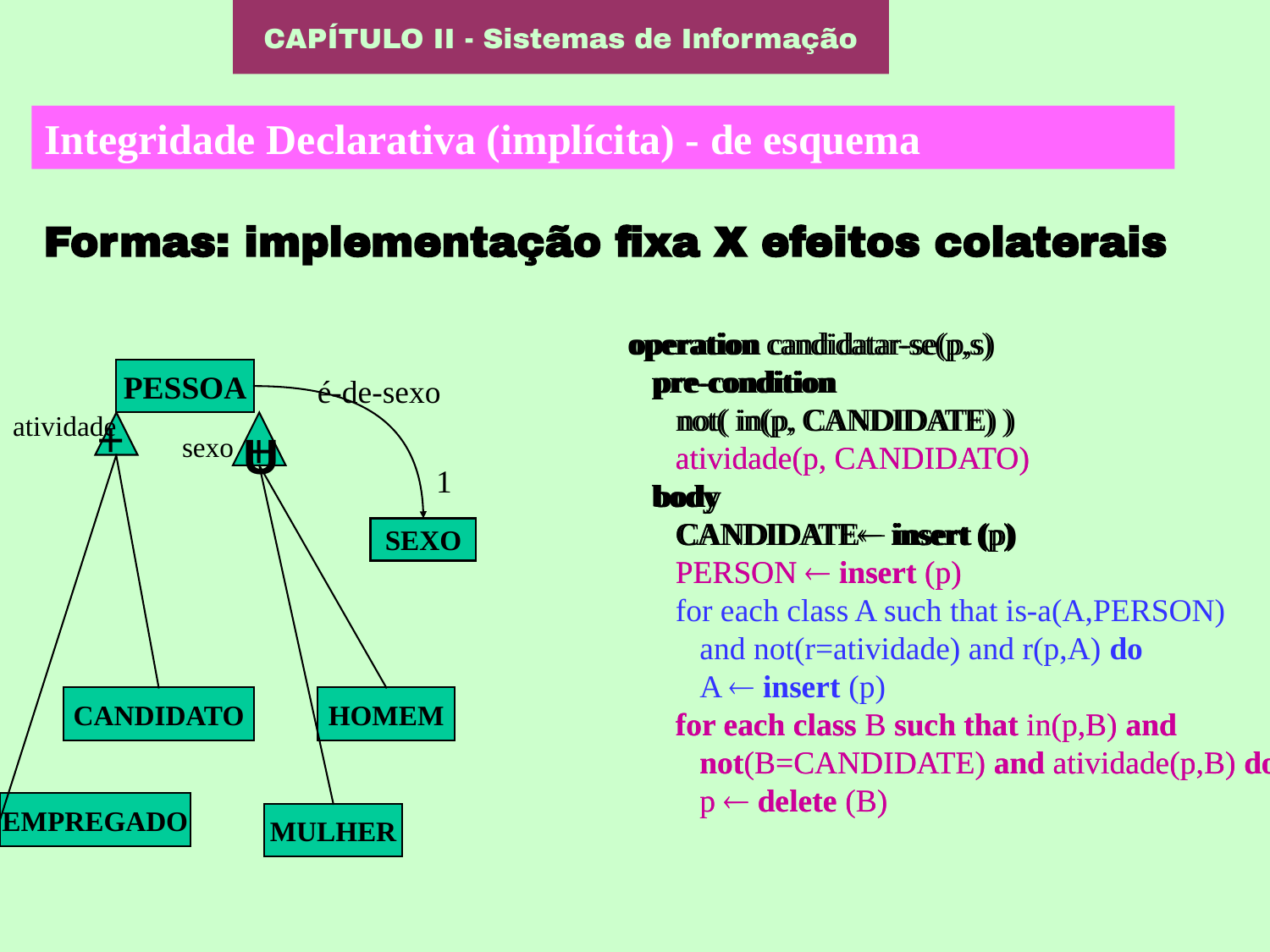

CAPÍTULO II - Sistemas de Informação
Integridade Declarativa (implícita) - de esquema
Formas: implementação fixa X efeitos colaterais
operation candidatar-se(p,s)
   pre-condition
      not( in(p, CANDIDATE) )

   body
      CANDIDATE← insert (p)

      atividade(p, CANDIDATO)
   body
      CANDIDATE← insert (p)
      PERSON ← insert (p)

      for each class B such that in(p,B) and
         not(B=CANDIDATE) and atividade(p,B) do
         p ← delete (B)

operation candidatar-se(p,s)
   pre-condition
      not( in(p, CANDIDATE) )
      atividade(p, CANDIDATO)
   body
      CANDIDATE← insert (p)
      PERSON ← insert (p)
      for each class A such that is-a(A,PERSON)
         and not(r=atividade) and r(p,A) do
         A ← insert (p)
      for each class B such that in(p,B) and
         not(B=CANDIDATE) and atividade(p,B) do
         p ← delete (B)

PESSOA
é-de-sexo
atividade
+

+
U
sexo
1
SEXO
CANDIDATO
HOMEM
EMPREGADO
MULHER